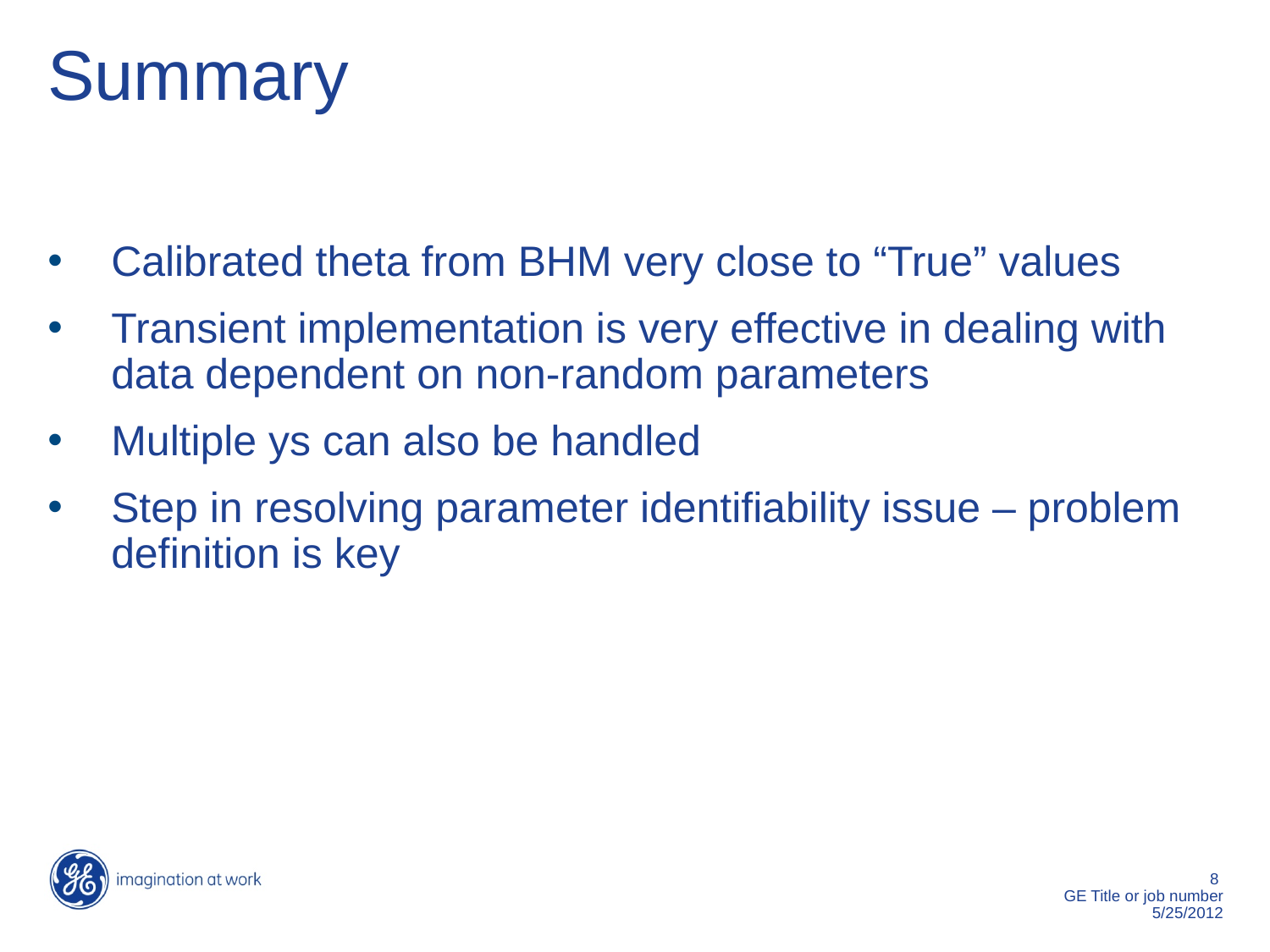

# Summary
Calibrated theta from BHM very close to “True” values
Transient implementation is very effective in dealing with data dependent on non-random parameters
Multiple ys can also be handled
Step in resolving parameter identifiability issue – problem definition is key